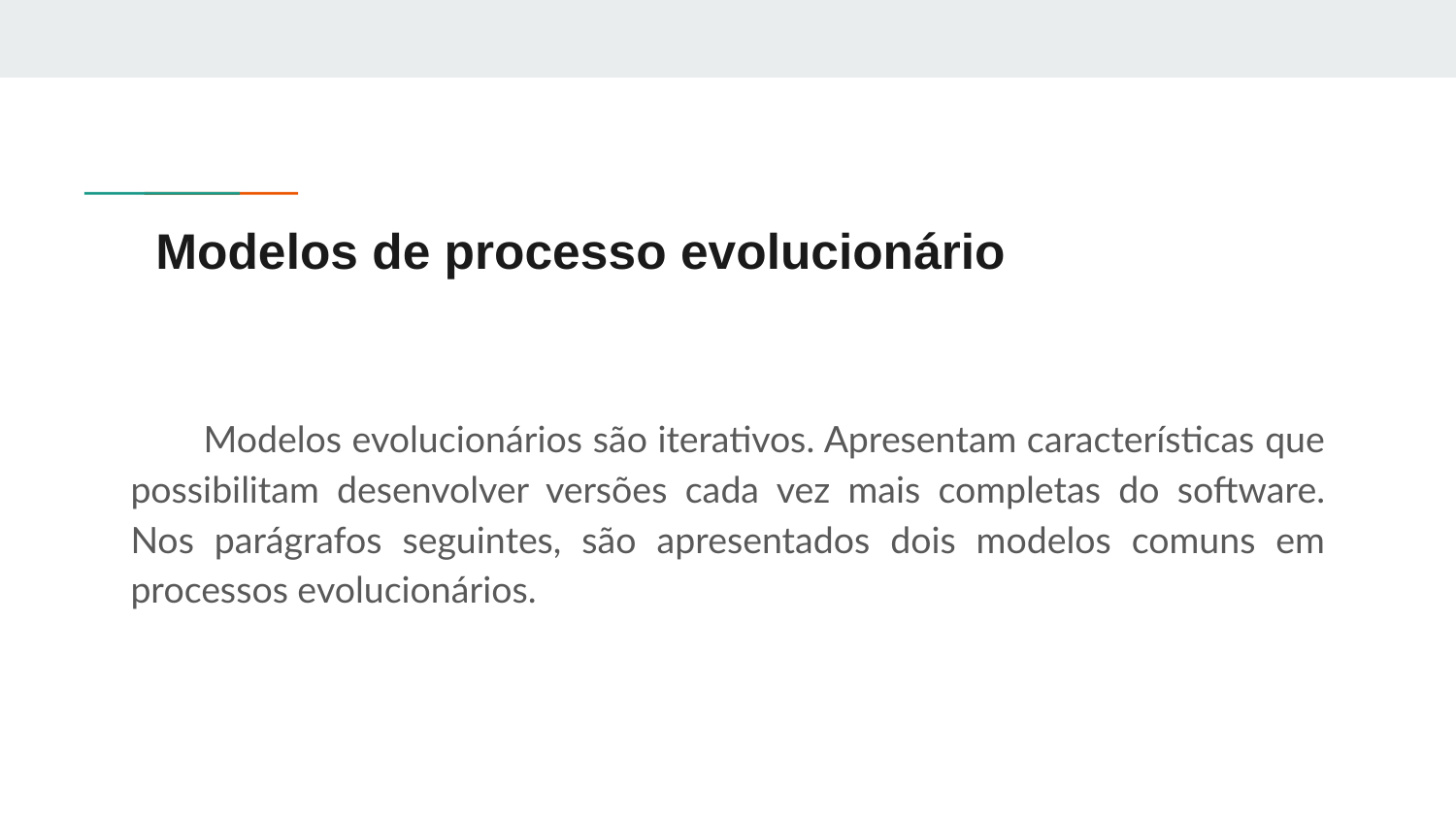

# Modelos de processo evolucionário
Modelos evolucionários são iterativos. Apresentam características que possibilitam desenvolver versões cada vez mais completas do software. Nos parágrafos seguintes, são apresentados dois modelos comuns em processos evolucionários.